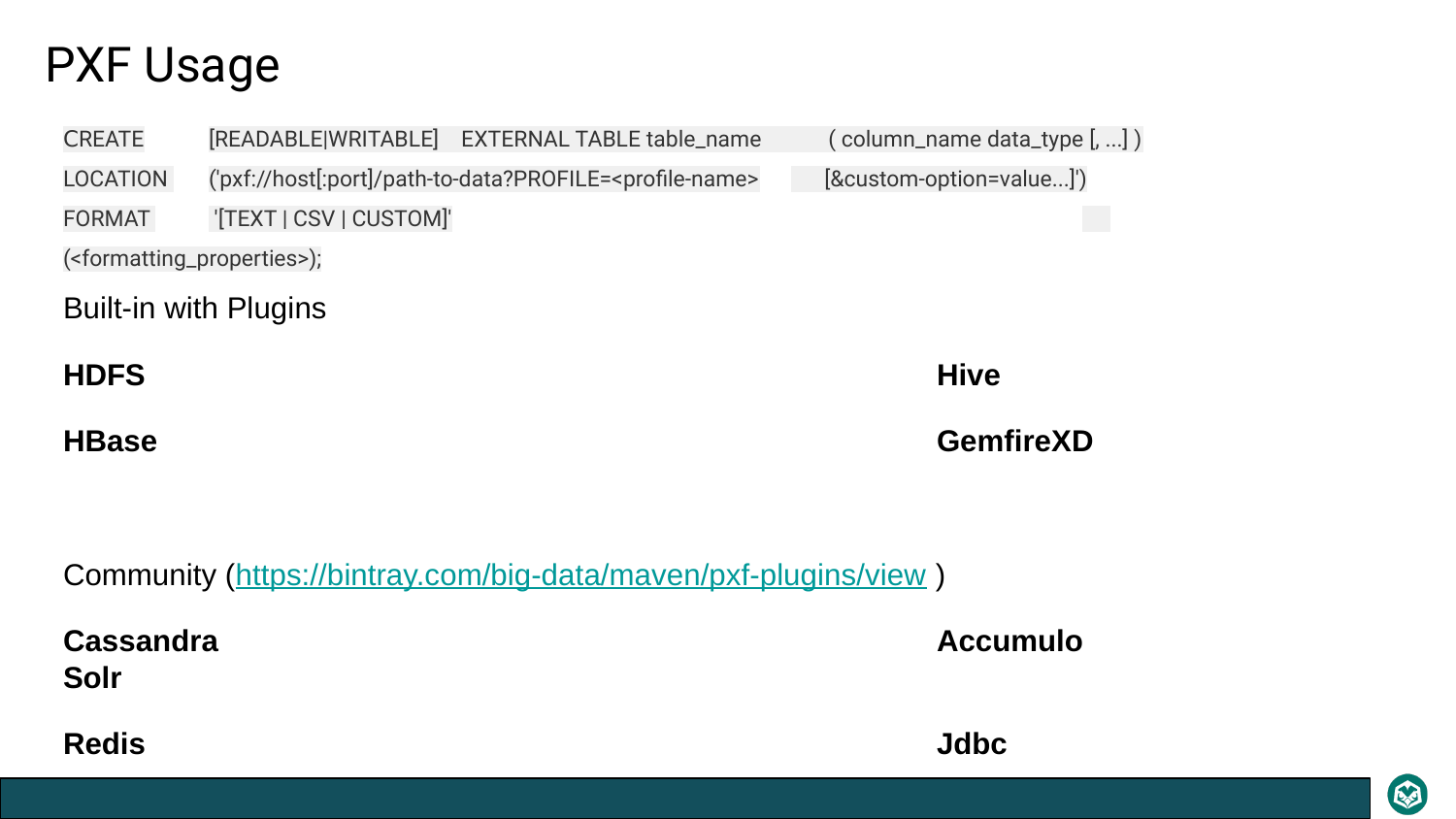

PXF Usage
CREATE	[READABLE|WRITABLE]    EXTERNAL TABLE table_name            ( column_name data_type [, ...] )
LOCATION 	('pxf://host[:port]/path-to-data?PROFILE=<profile-name>	      [&custom-option=value...]')
FORMAT 	 '[TEXT | CSV | CUSTOM]'					      (<formatting_properties>);
Built-in with Plugins
HDFS						Hive
HBase						GemfireXD

Community (https://bintray.com/big-data/maven/pxf-plugins/view )
Cassandra					Accumulo		Solr
Redis						Jdbc